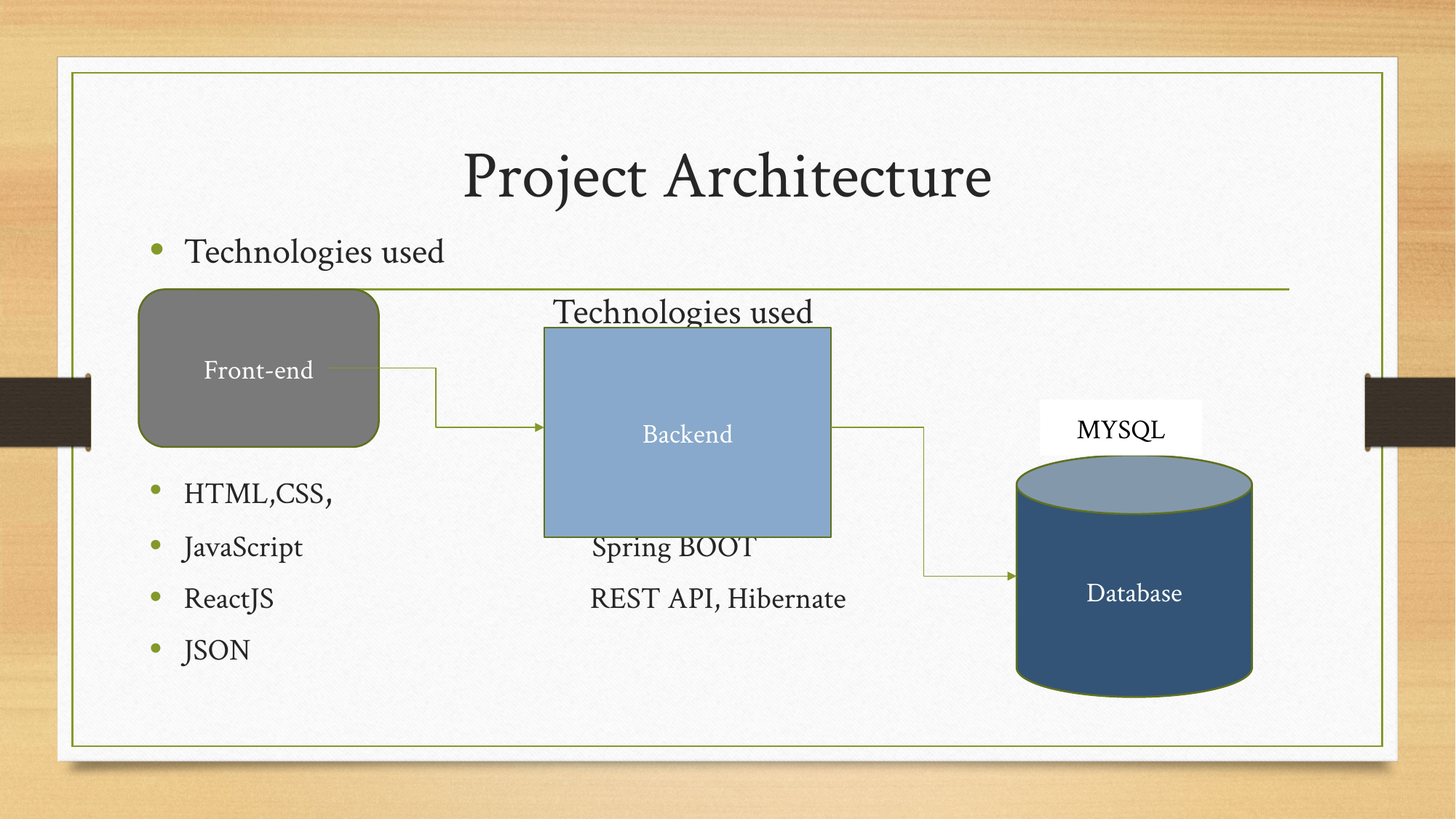

# Project Architecture
Technologies used
                                             Technologies used

HTML,CSS,
JavaScript                                           Spring BOOT
ReactJS                                               REST API, Hibernate
JSON
Front-end
Backend
MYSQL
Database